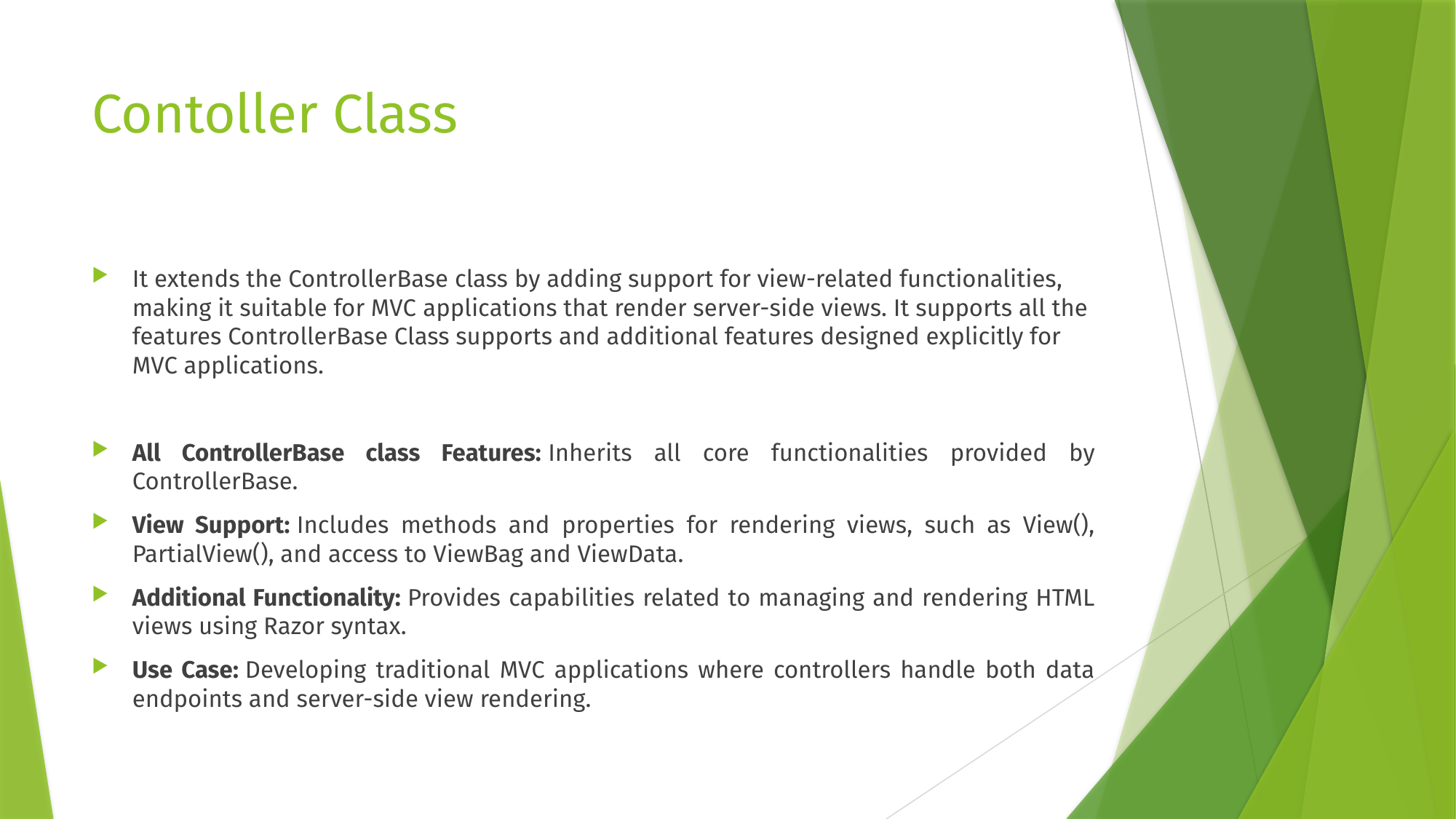

# Contoller Class
It extends the ControllerBase class by adding support for view-related functionalities, making it suitable for MVC applications that render server-side views. It supports all the features ControllerBase Class supports and additional features designed explicitly for MVC applications.

All ControllerBase class Features: Inherits all core functionalities provided by ControllerBase.
View Support: Includes methods and properties for rendering views, such as View(), PartialView(), and access to ViewBag and ViewData.
Additional Functionality: Provides capabilities related to managing and rendering HTML views using Razor syntax.
Use Case: Developing traditional MVC applications where controllers handle both data endpoints and server-side view rendering.